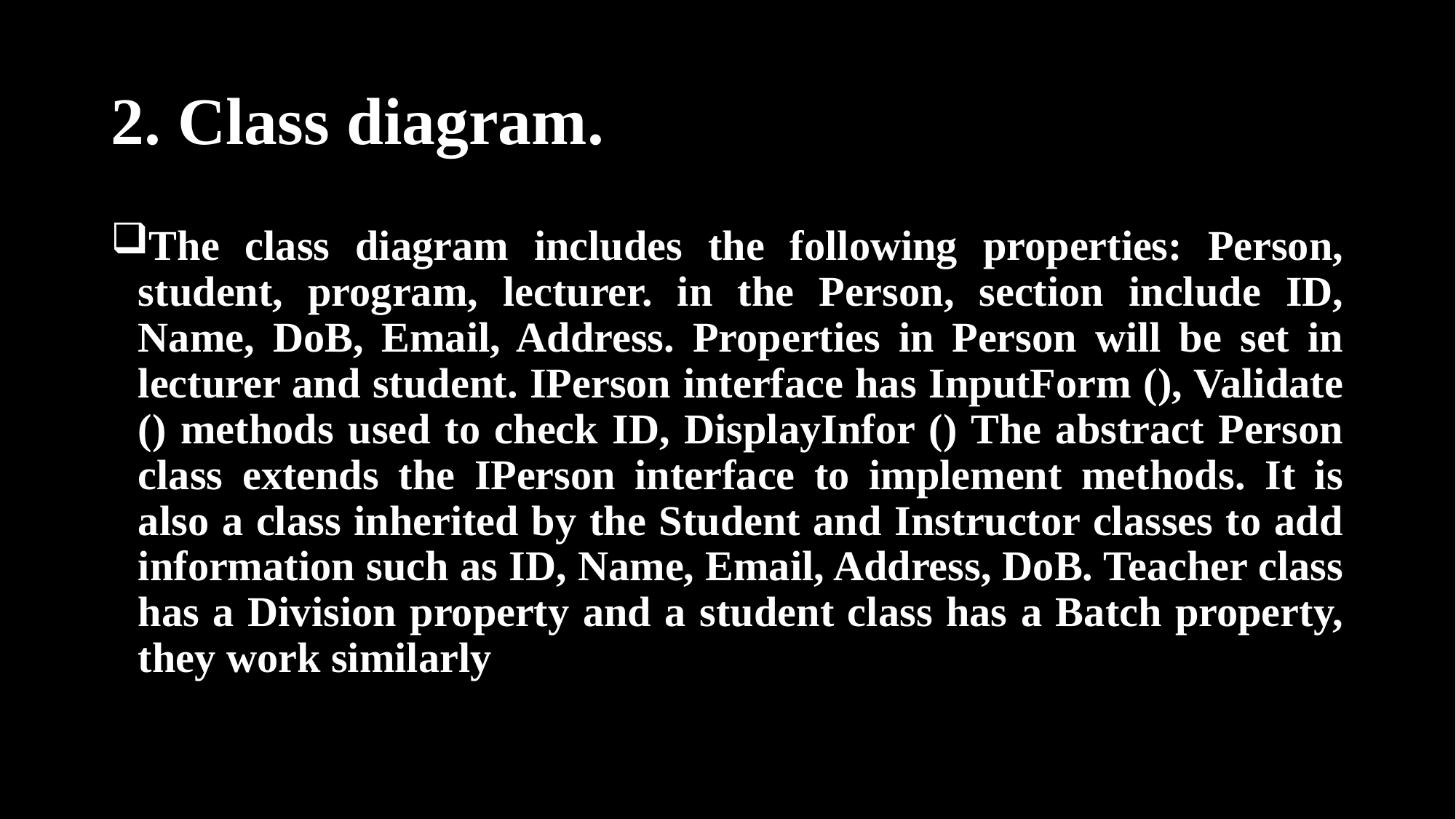

# 2. Class diagram.
The class diagram includes the following properties: Person, student, program, lecturer. in the Person, section include ID, Name, DoB, Email, Address. Properties in Person will be set in lecturer and student. IPerson interface has InputForm (), Validate () methods used to check ID, DisplayInfor () The abstract Person class extends the IPerson interface to implement methods. It is also a class inherited by the Student and Instructor classes to add information such as ID, Name, Email, Address, DoB. Teacher class has a Division property and a student class has a Batch property, they work similarly